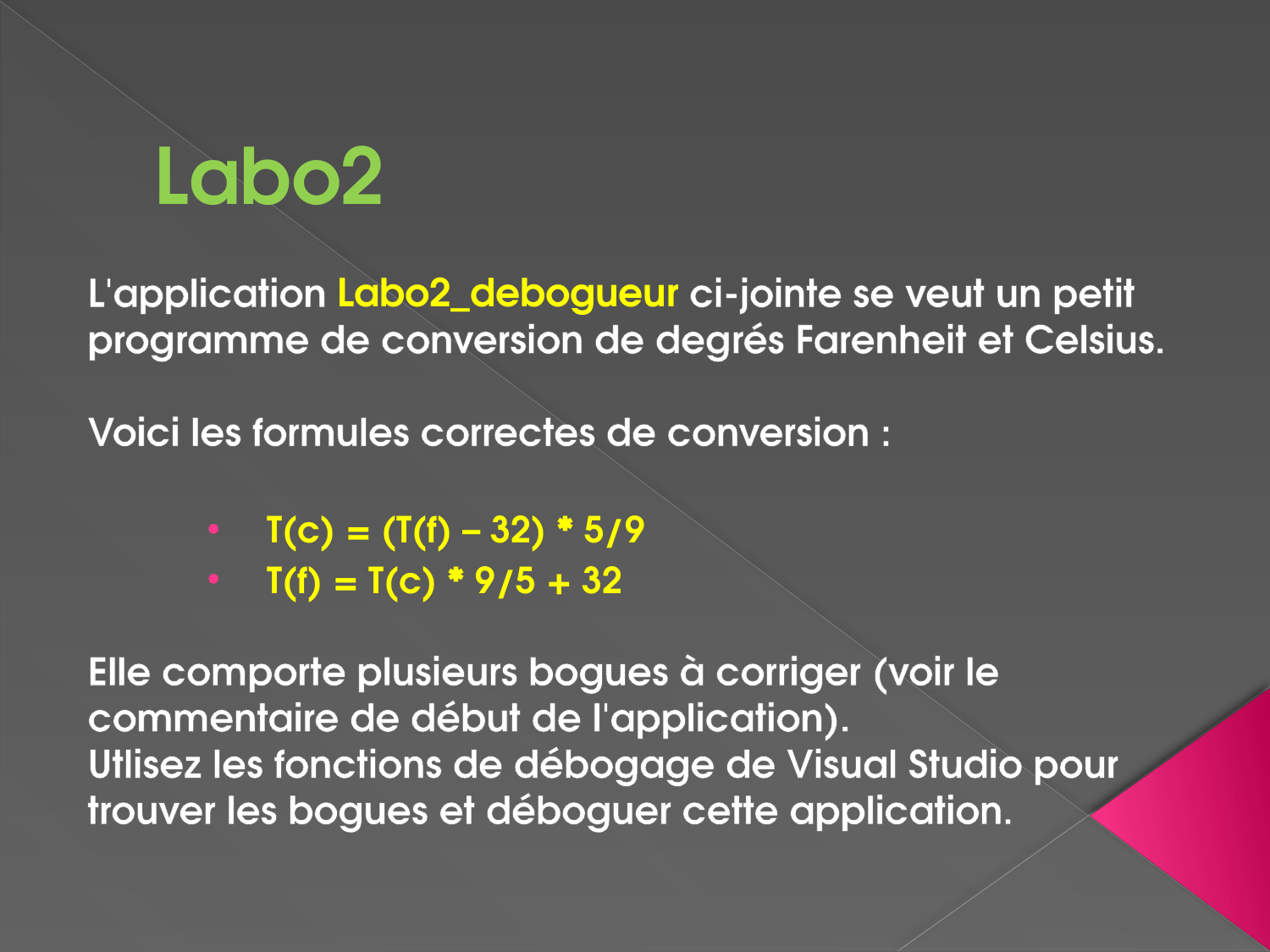

# Labo2

L'application Labo2_debogueur ci-jointe se veut un petit programme de conversion de degrés Farenheit et Celsius.

Voici les formules correctes de conversion :

T(c) = (T(f) – 32) * 5/9
T(f) = T(c) * 9/5 + 32

Elle comporte plusieurs bogues à corriger (voir le commentaire de début de l'application).
Utlisez les fonctions de débogage de Visual Studio pour trouver les bogues et déboguer cette application.